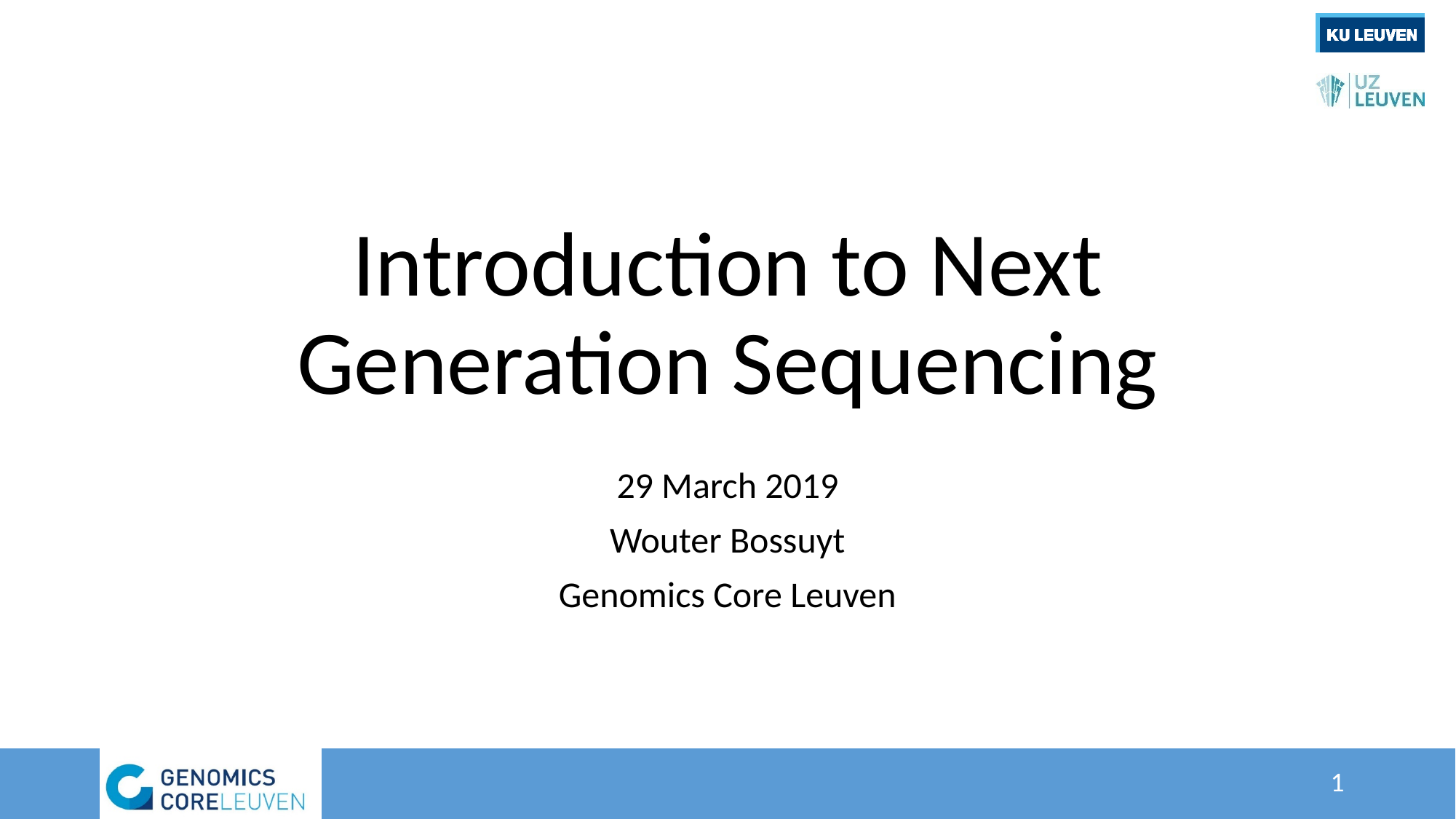

# Introduction to Next Generation Sequencing
29 March 2019
Wouter Bossuyt
Genomics Core Leuven